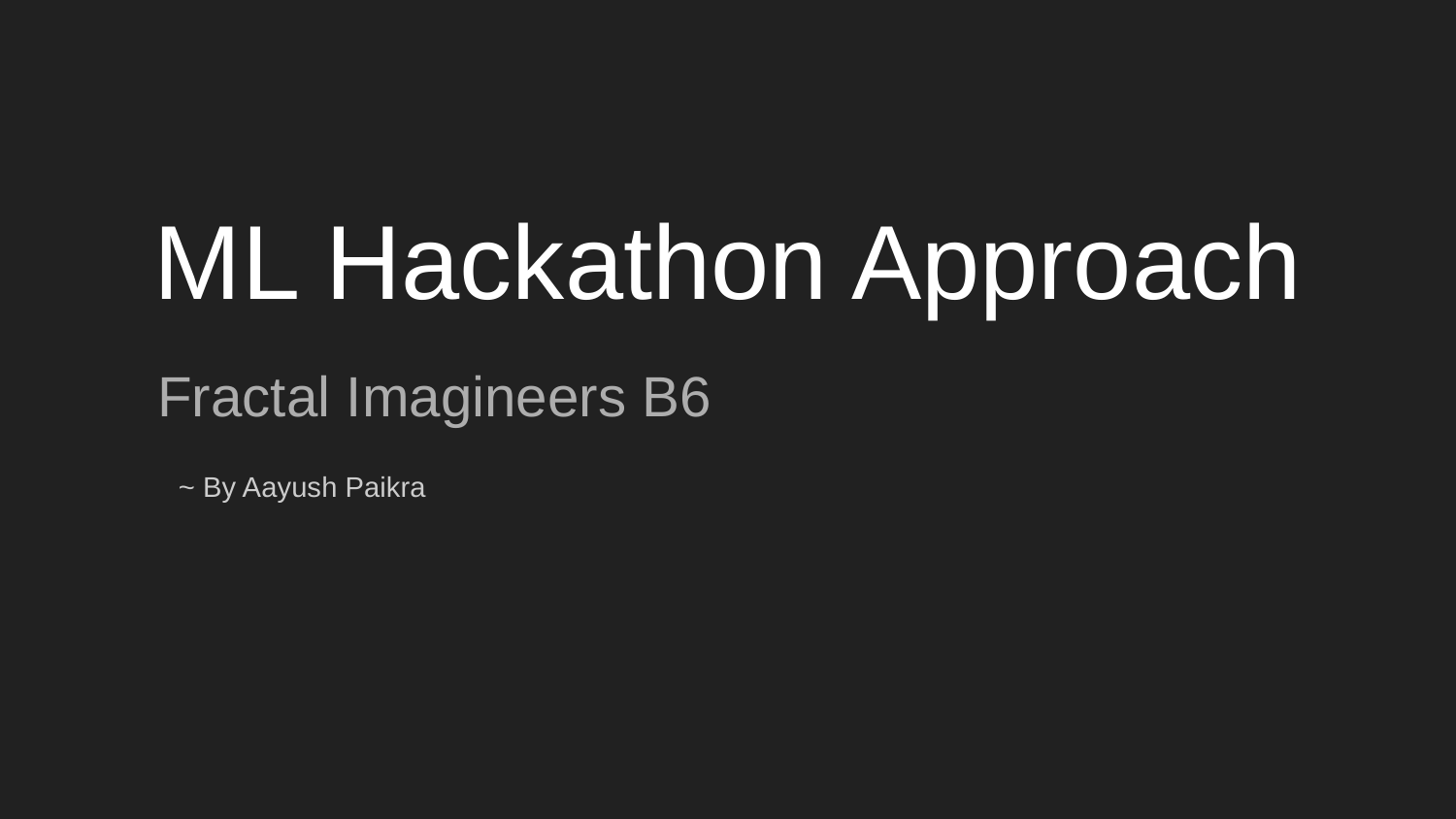

# ML Hackathon Approach
Fractal Imagineers B6
~ By Aayush Paikra